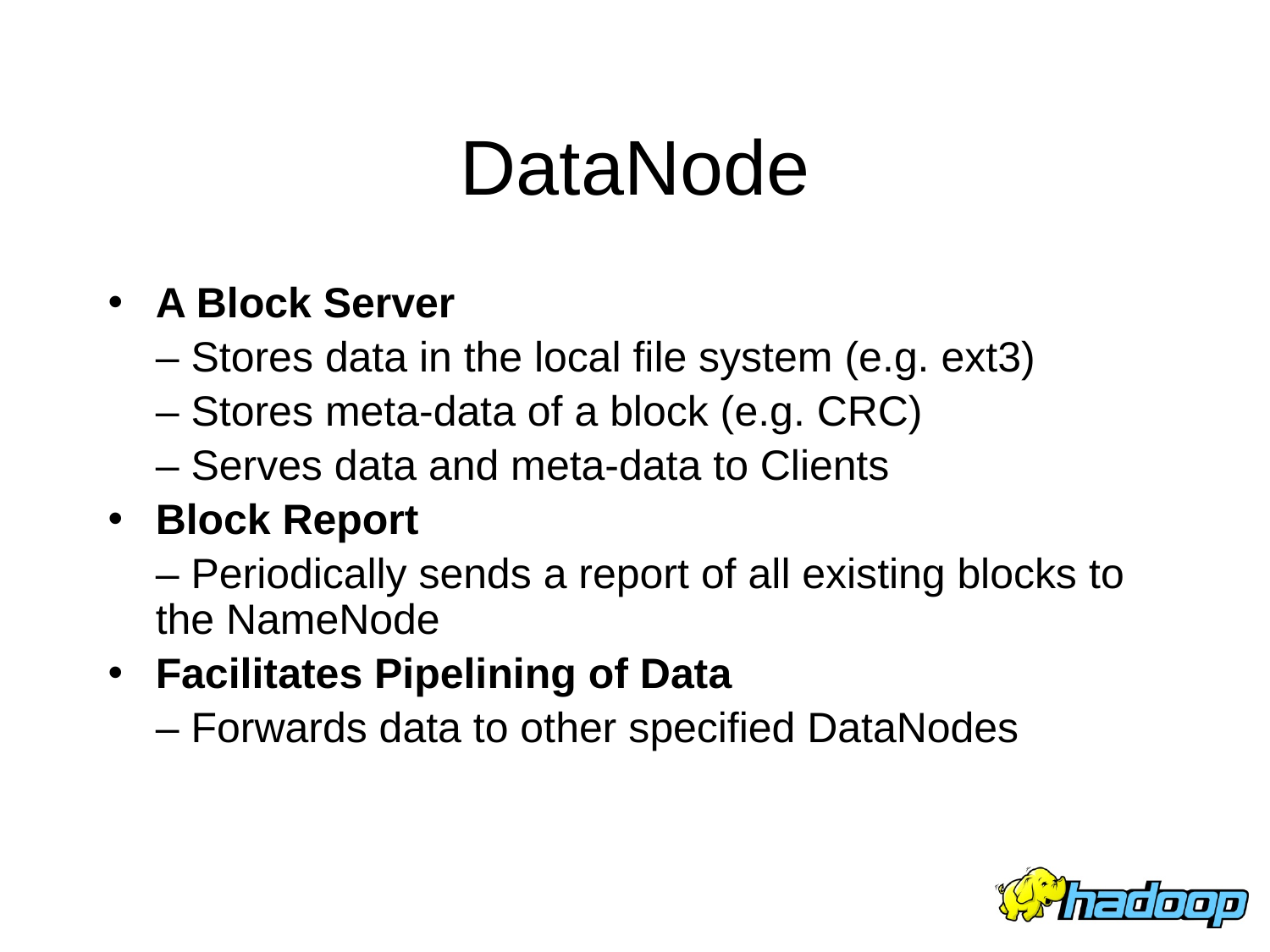

# DataNode
A Block Server
	– Stores data in the local file system (e.g. ext3)
	– Stores meta-data of a block (e.g. CRC)
	– Serves data and meta-data to Clients
Block Report
	– Periodically sends a report of all existing blocks to the NameNode
Facilitates Pipelining of Data
	– Forwards data to other specified DataNodes